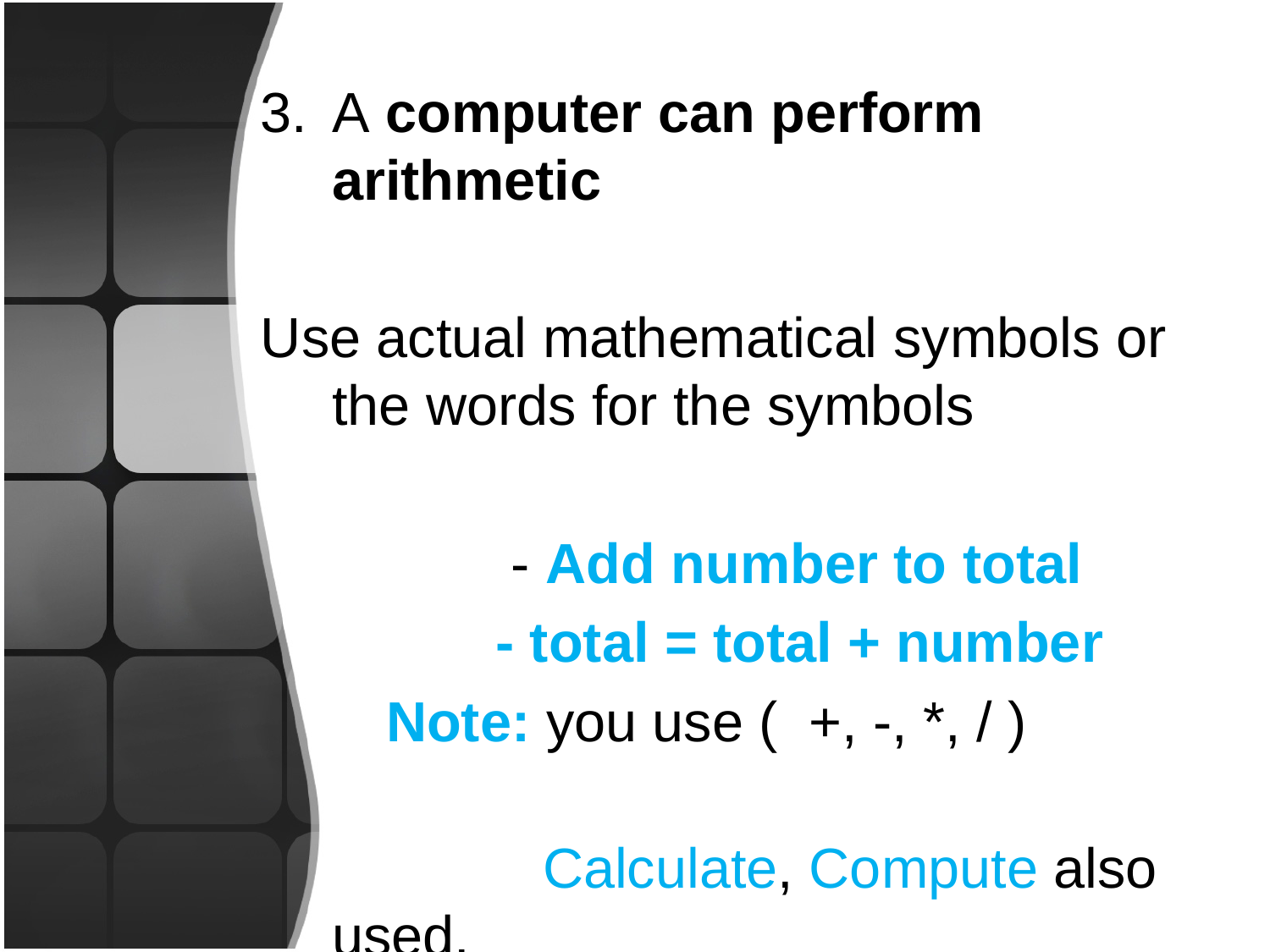

A computer can perform arithmetic

Use actual mathematical symbols or the words for the symbols

                - Add number to total
               - total = total + number
        Note: you use (  +, -, *, / )
                  Calculate, Compute also used.